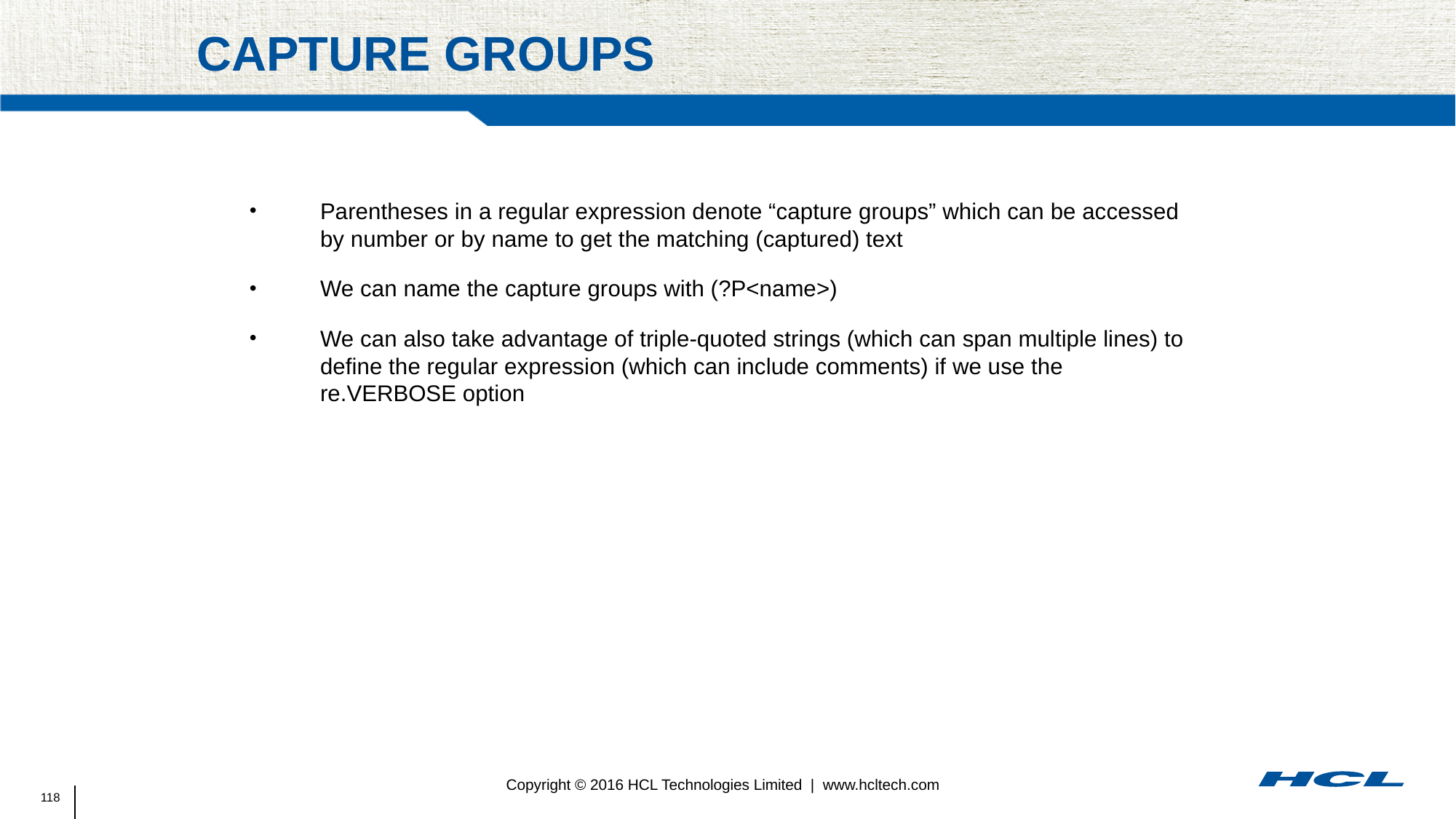

# Capture Groups
Parentheses in a regular expression denote “capture groups” which can be accessed by number or by name to get the matching (captured) text
We can name the capture groups with (?P<name>)‏
We can also take advantage of triple-quoted strings (which can span multiple lines) to define the regular expression (which can include comments) if we use the re.VERBOSE option